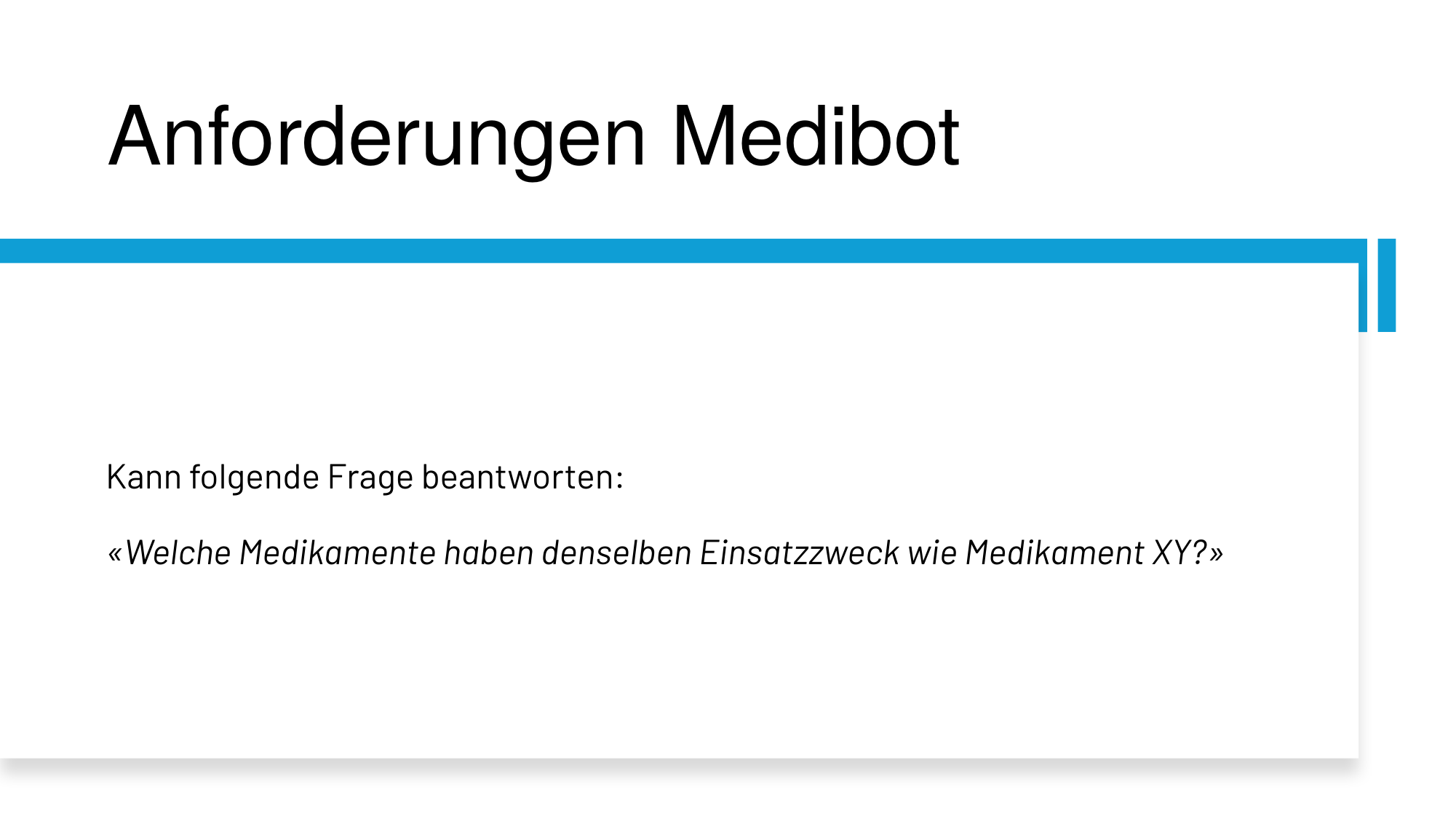

# Anforderungen Medibot

Kann folgende Frage beantworten:
«Welche Medikamente haben denselben Einsatzzweck wie Medikament XY?»
5